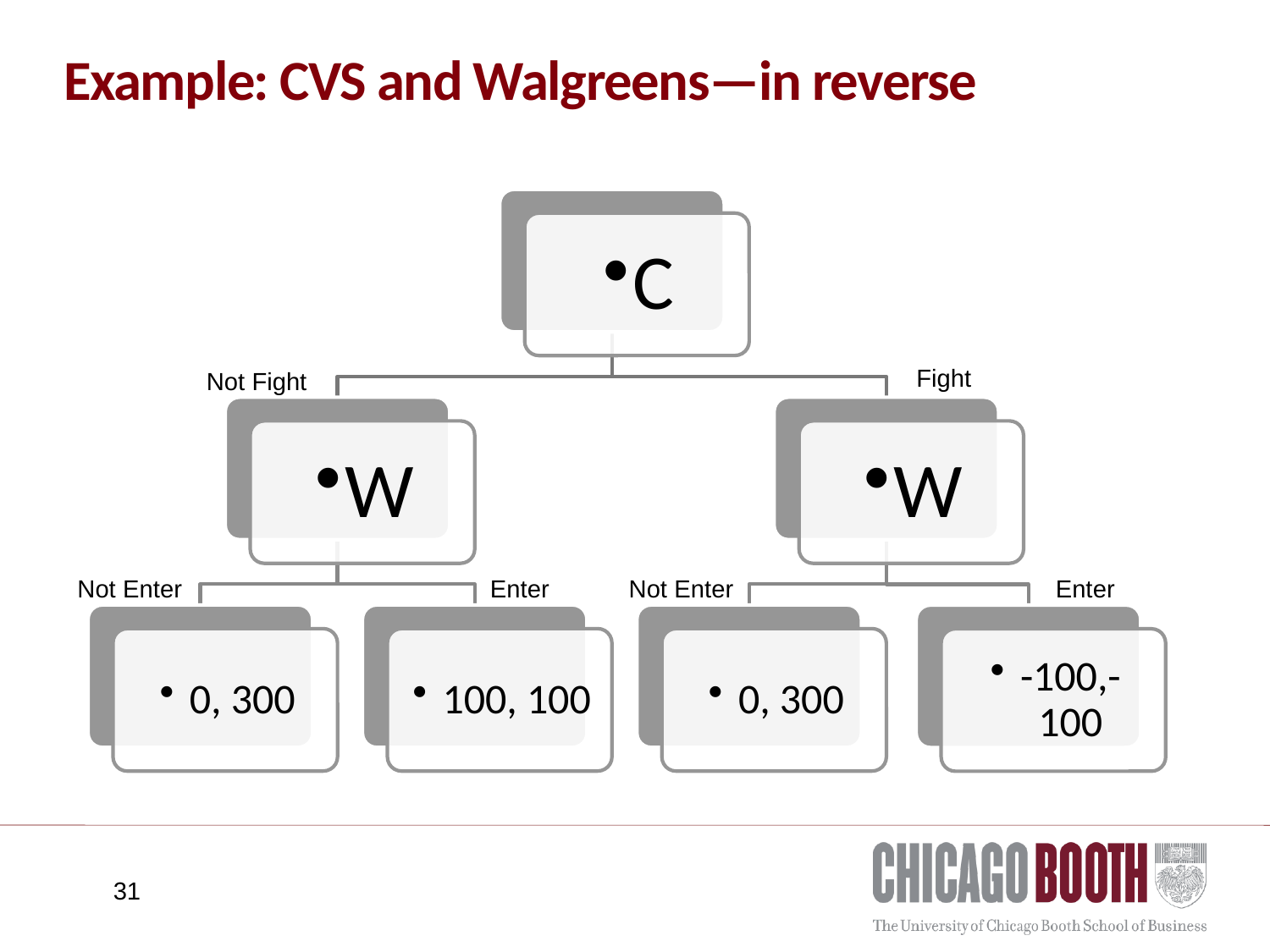

# Example: CVS and Walgreens—in reverse
C
W
0, 300
100, 100
W
0, 300
-100,-100
Fight
Not Fight
Not Enter
Enter
Not Enter
Enter